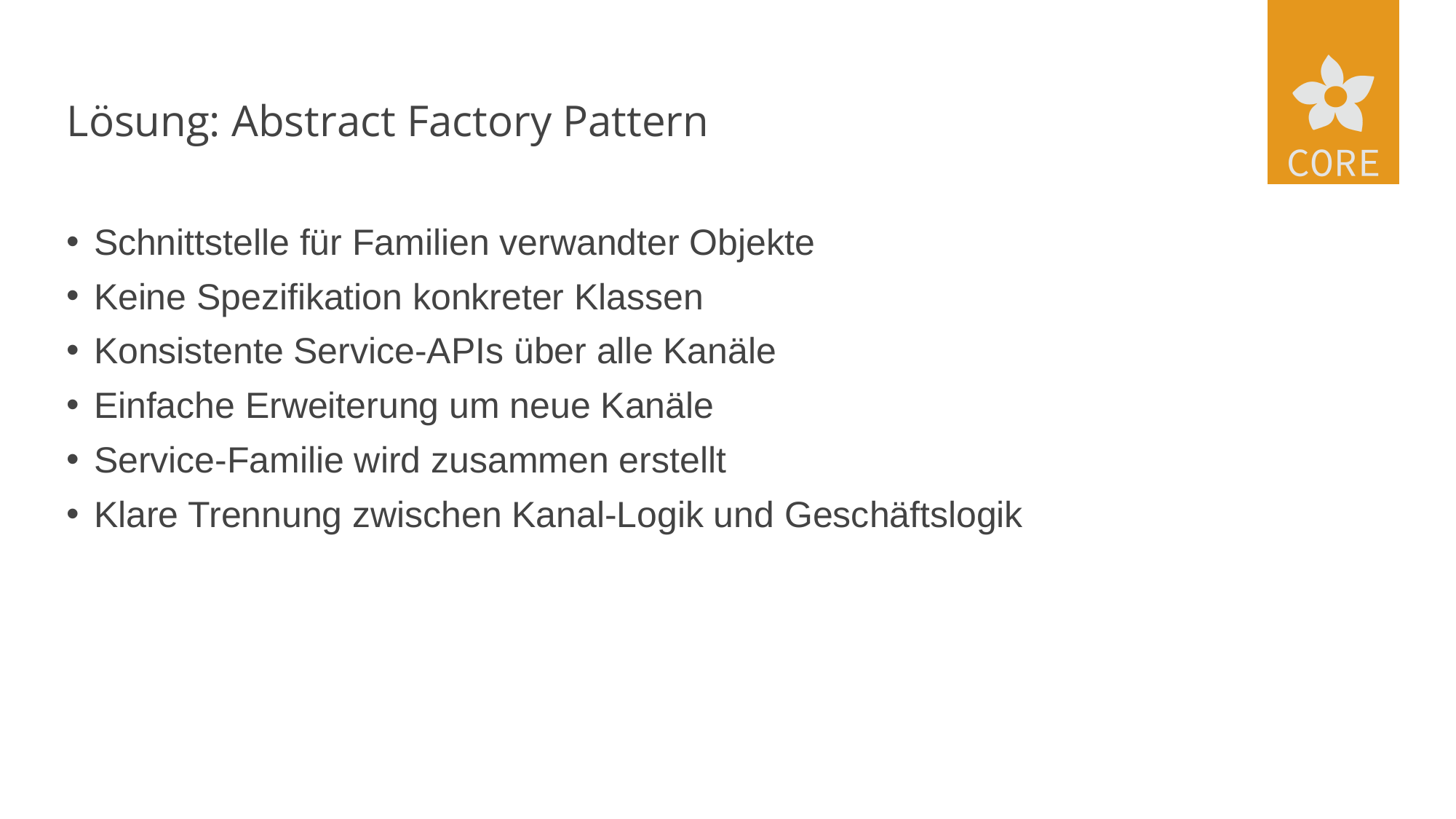

# Lösung: Abstract Factory Pattern
Schnittstelle für Familien verwandter Objekte
Keine Spezifikation konkreter Klassen
Konsistente Service-APIs über alle Kanäle
Einfache Erweiterung um neue Kanäle
Service-Familie wird zusammen erstellt
Klare Trennung zwischen Kanal-Logik und Geschäftslogik